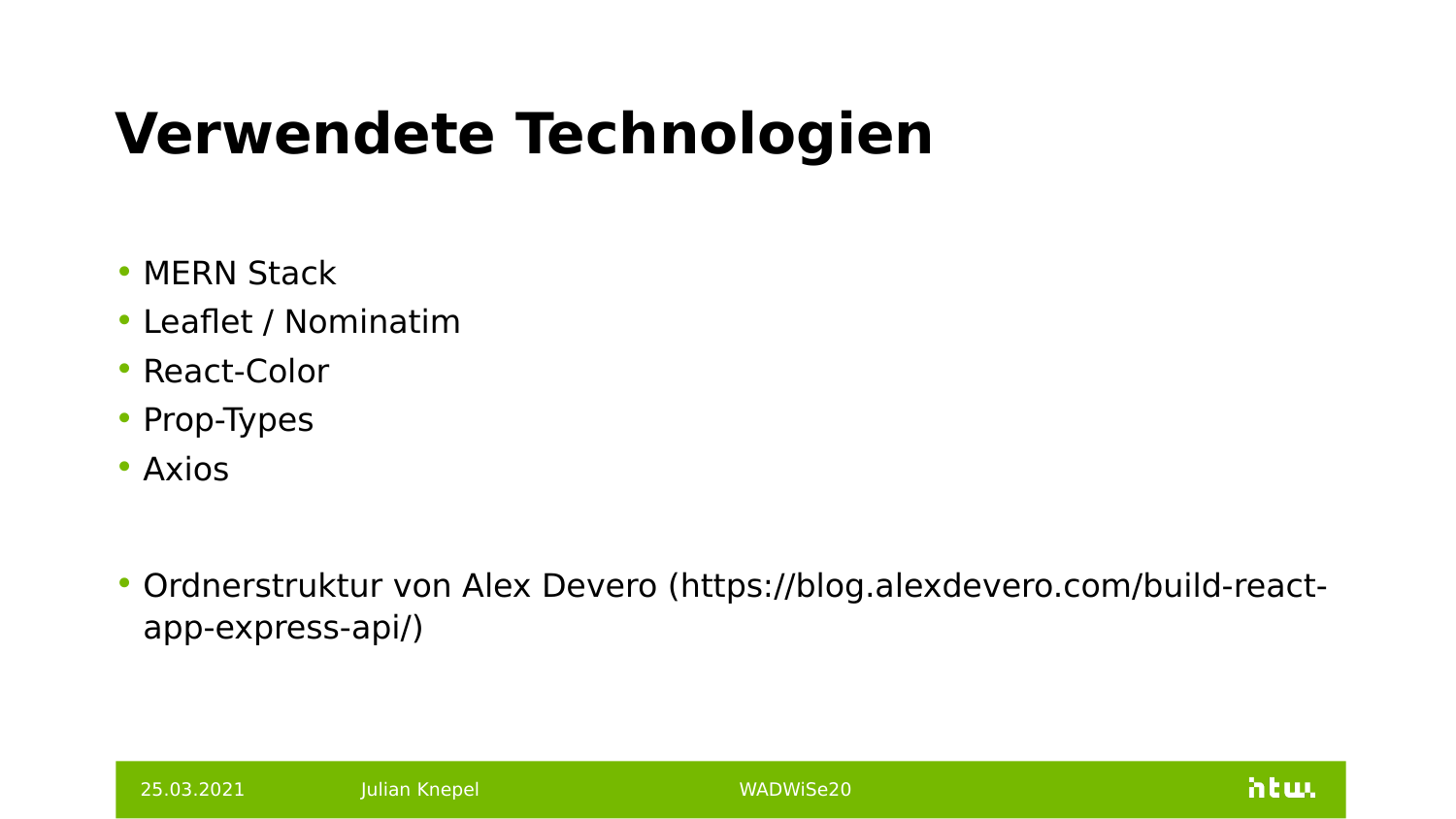

# Verwendete Technologien
MERN Stack
Leaflet / Nominatim
React-Color
Prop-Types
Axios

Ordnerstruktur von Alex Devero (https://blog.alexdevero.com/build-react-app-express-api/)
25.03.2021
Julian Knepel
WADWiSe20